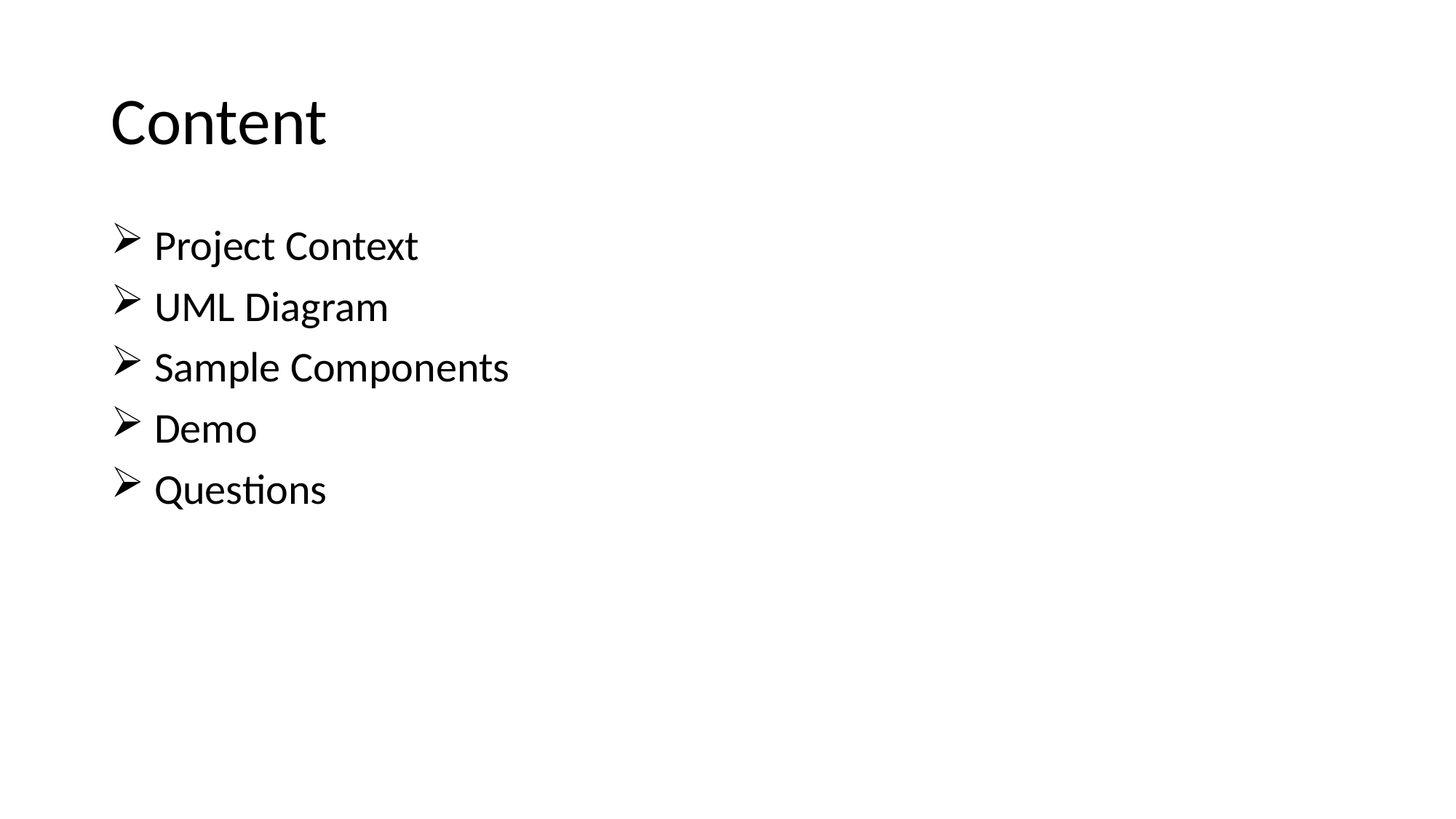

# Content
 Project Context
 UML Diagram
 Sample Components
 Demo
 Questions